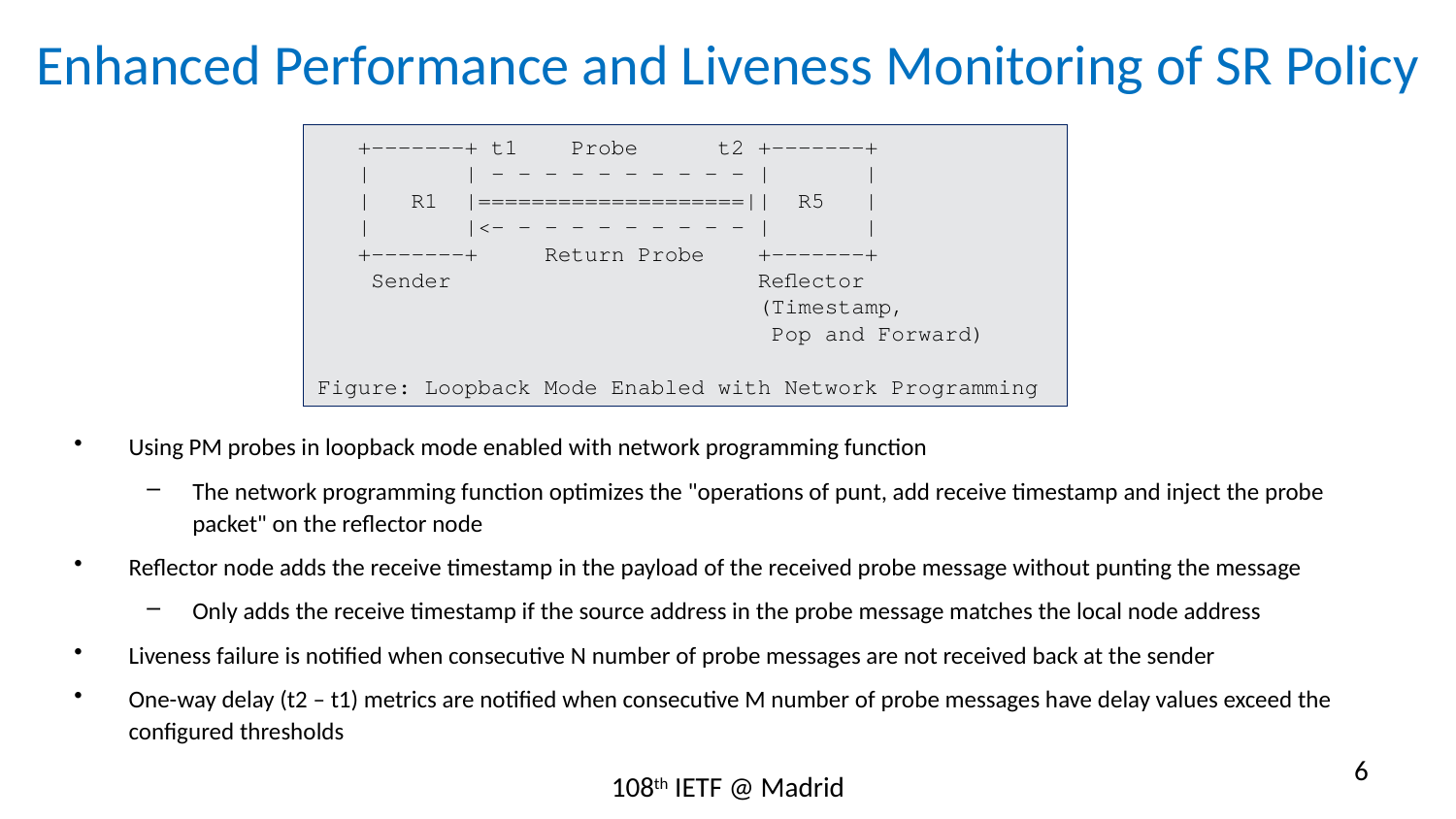

# Enhanced Performance and Liveness Monitoring of SR Policy
   +-------+ t1    Probe      t2 +-------+
   |       | - - - - - - - - - - |       |
   |   R1  |====================||  R5   |
   |       |<- - - - - - - - - - |       |
   +-------+     Return Probe    +-------+
    Sender                       Reflector
                                 (Timestamp,
                                  Pop and Forward)

Figure: Loopback Mode Enabled with Network Programming
Using PM probes in loopback mode enabled with network programming function
The network programming function optimizes the "operations of punt, add receive timestamp and inject the probe packet" on the reflector node
Reflector node adds the receive timestamp in the payload of the received probe message without punting the message
Only adds the receive timestamp if the source address in the probe message matches the local node address
Liveness failure is notified when consecutive N number of probe messages are not received back at the sender
One-way delay (t2 – t1) metrics are notified when consecutive M number of probe messages have delay values exceed the configured thresholds
6
108th IETF @ Madrid